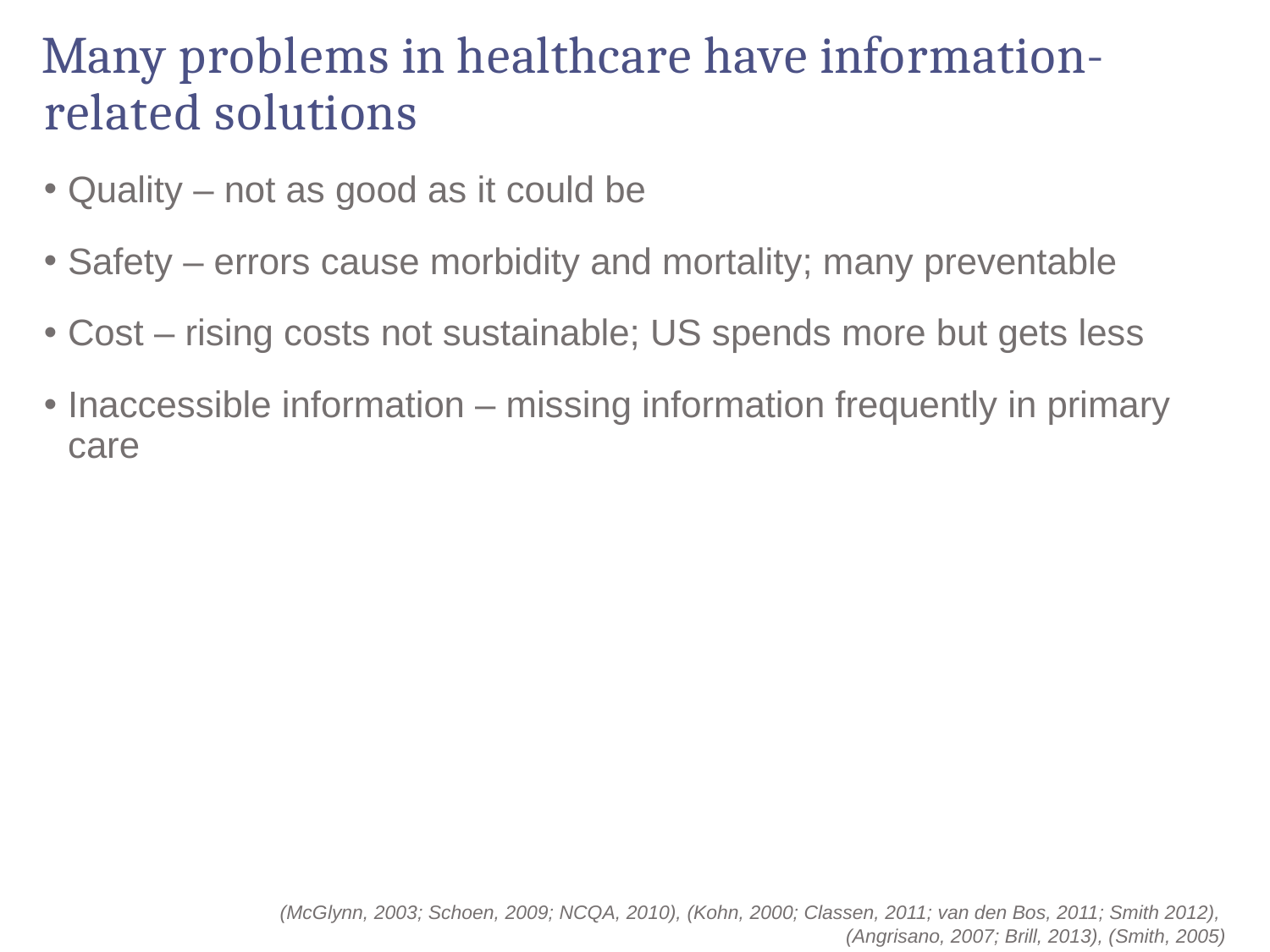

# Many problems in healthcare have information-related solutions
Quality – not as good as it could be
Safety – errors cause morbidity and mortality; many preventable
Cost – rising costs not sustainable; US spends more but gets less
Inaccessible information – missing information frequently in primary care
(McGlynn, 2003; Schoen, 2009; NCQA, 2010), (Kohn, 2000; Classen, 2011; van den Bos, 2011; Smith 2012),
(Angrisano, 2007; Brill, 2013), (Smith, 2005)